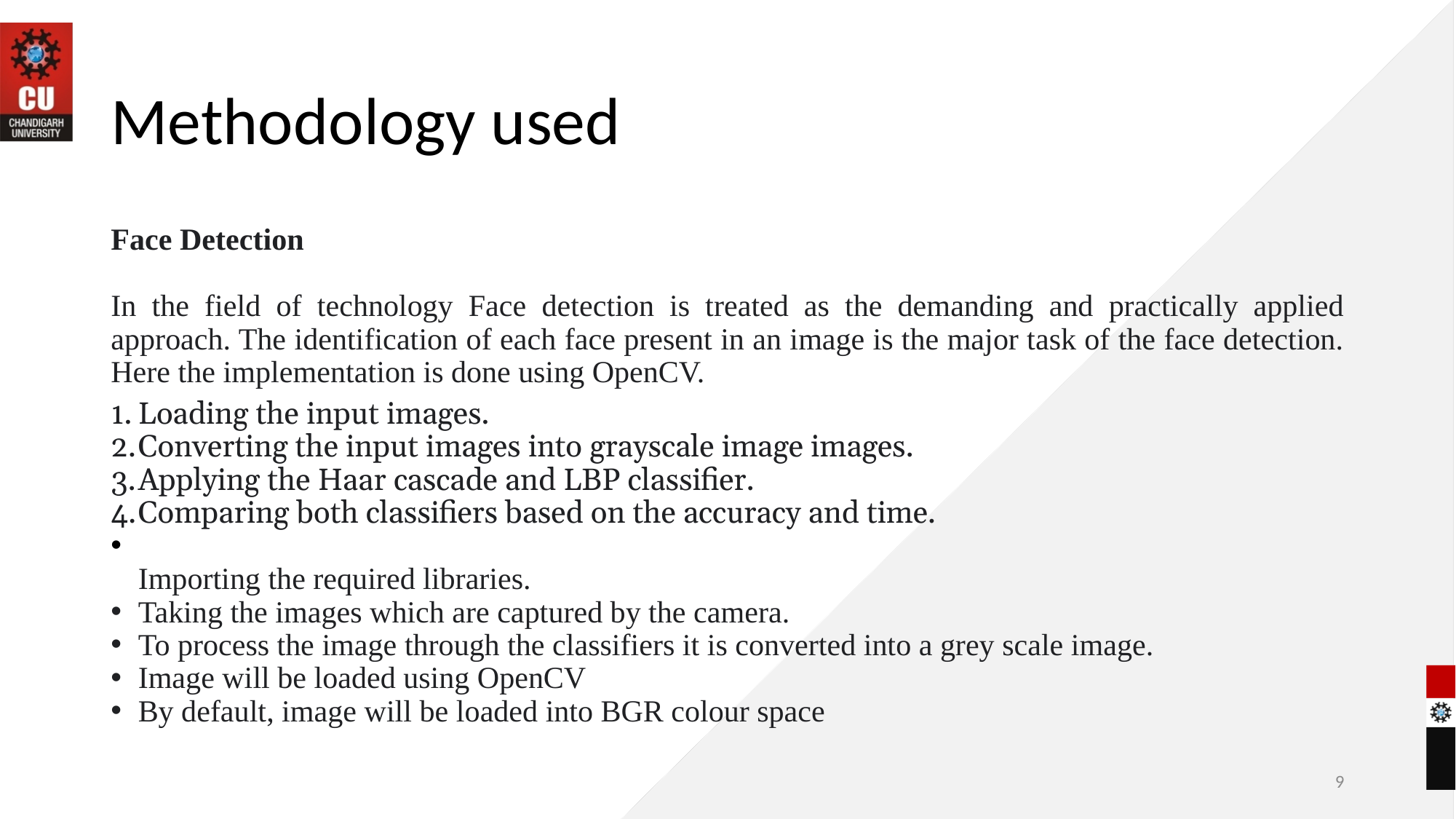

# Methodology used
Face Detection
In the field of technology Face detection is treated as the demanding and practically applied approach. The identification of each face present in an image is the major task of the face detection. Here the implementation is done using OpenCV.
Loading the input images.
Converting the input images into grayscale image images.
Applying the Haar cascade and LBP classifier.
Comparing both classifiers based on the accuracy and time.
Importing the required libraries.
Taking the images which are captured by the camera.
To process the image through the classifiers it is converted into a grey scale image.
Image will be loaded using OpenCV
By default, image will be loaded into BGR colour space

9